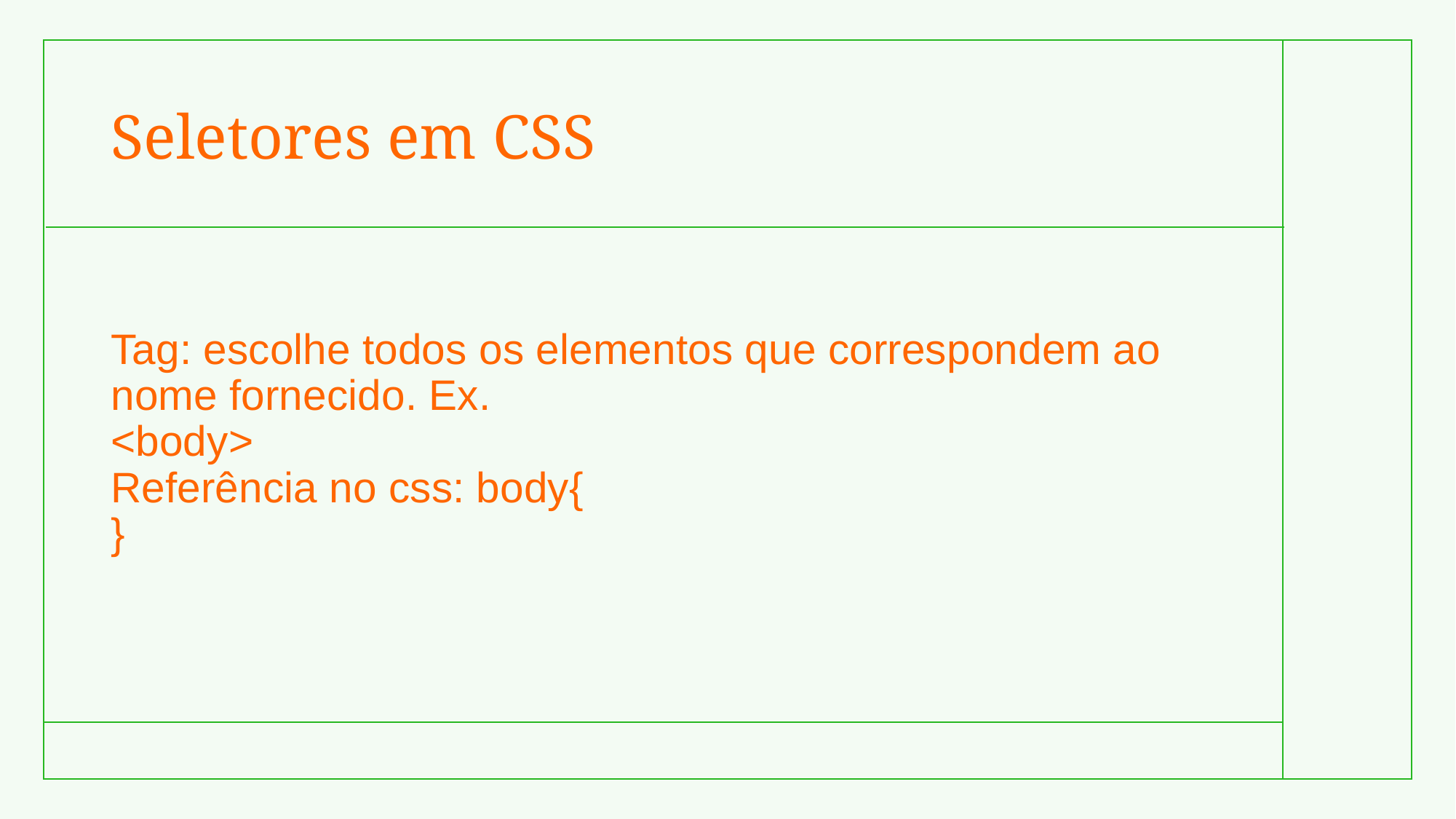

# Seletores em CSS
Tag: escolhe todos os elementos que correspondem ao nome fornecido. Ex.
<body>
Referência no css: body{
}